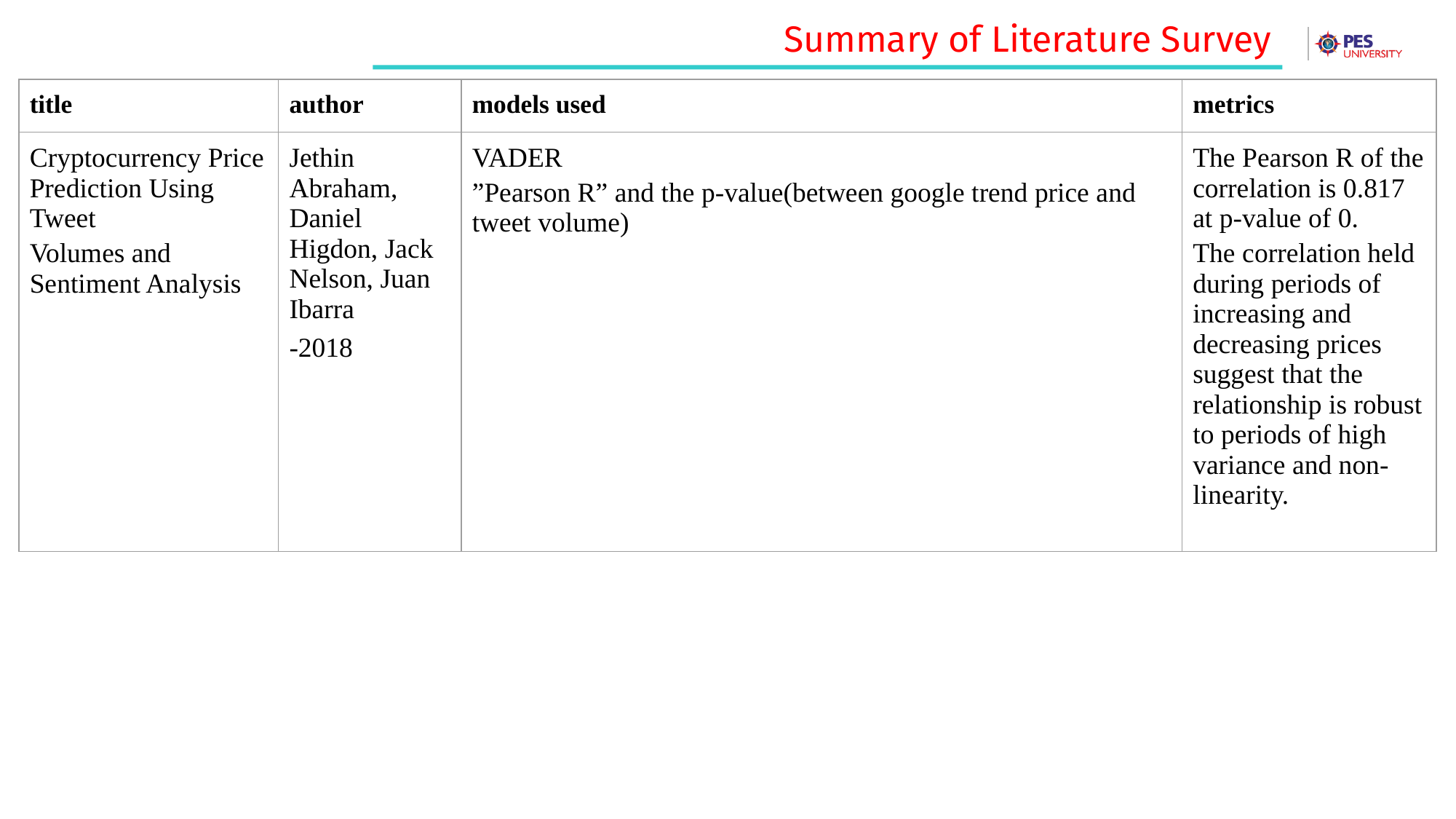

Summary of Literature Survey

| title | author | models used | metrics |
| --- | --- | --- | --- |
| Cryptocurrency Price Prediction Using Tweet Volumes and Sentiment Analysis | Jethin Abraham, Daniel Higdon, Jack Nelson, Juan Ibarra -2018 | VADER ”Pearson R” and the p-value(between google trend price and tweet volume) | The Pearson R of the correlation is 0.817 at p-value of 0. The correlation held during periods of increasing and decreasing prices suggest that the relationship is robust to periods of high variance and non-linearity. |